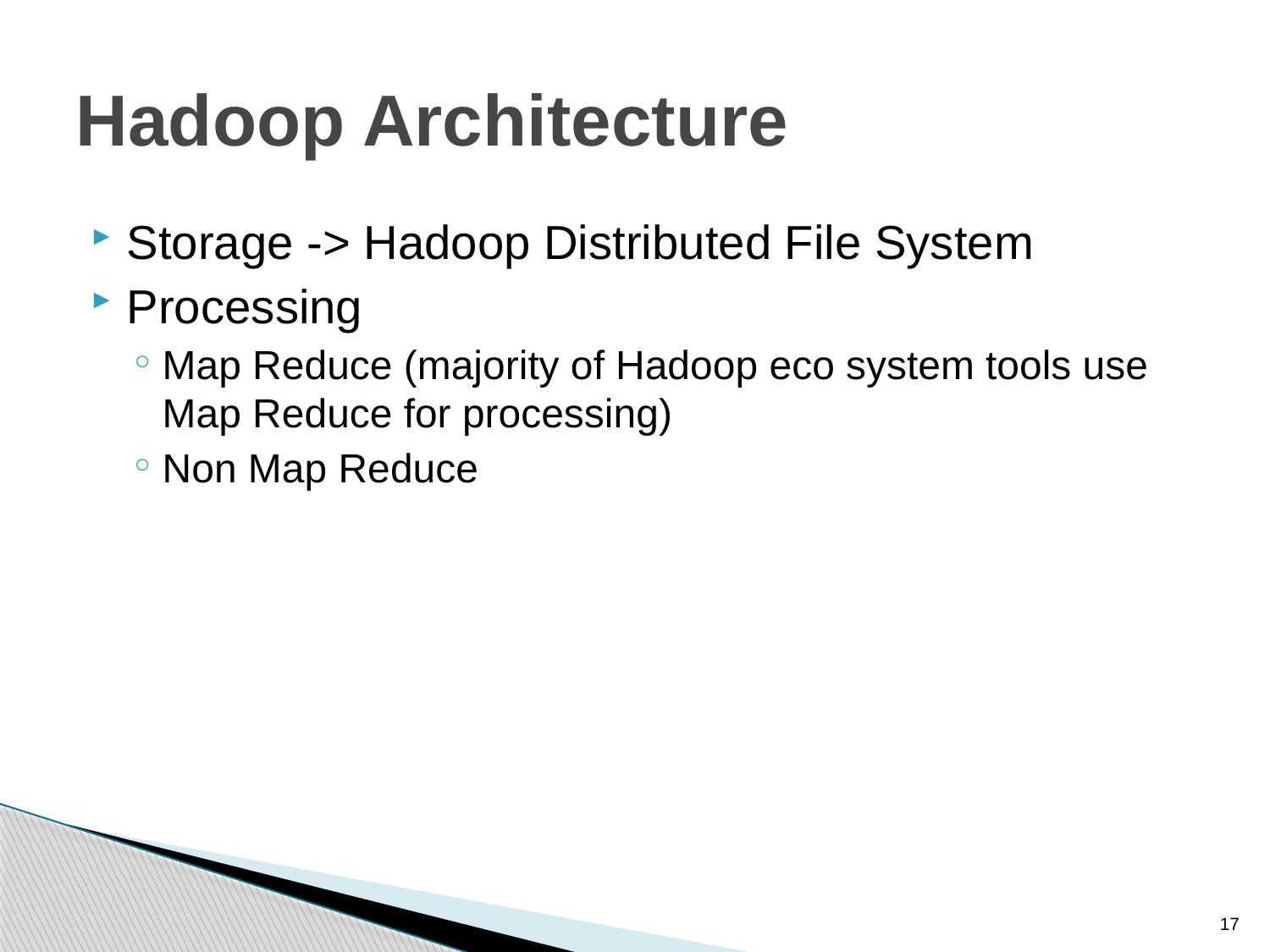

# Hadoop Architecture
Storage -> Hadoop Distributed File System
Processing
Map Reduce (majority of Hadoop eco system tools use Map Reduce for processing)
Non Map Reduce
17